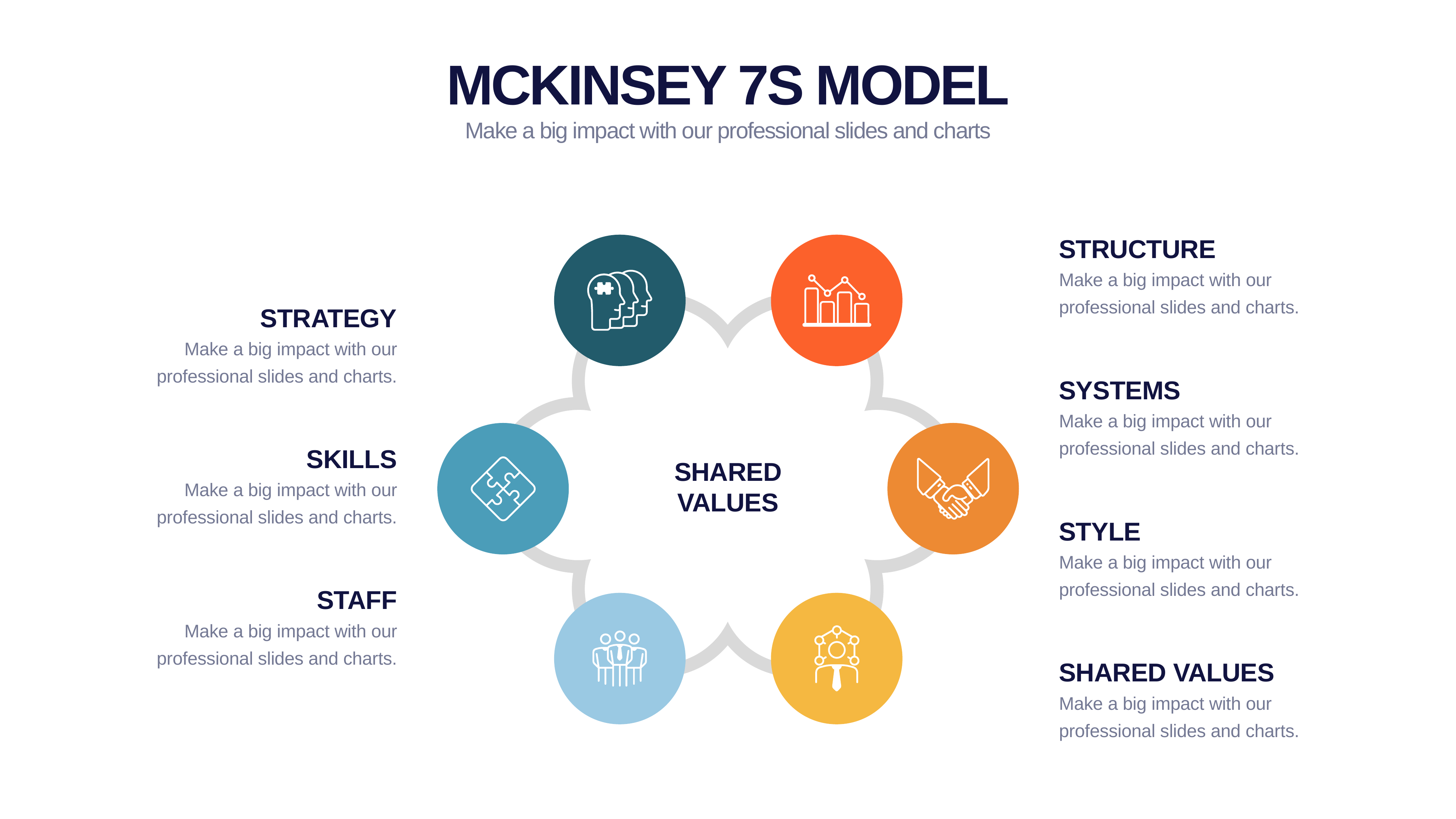

MCKINSEY 7S MODEL
Make a big impact with our professional slides and charts
STRUCTURE

Make a big impact with our professional slides and charts.

STRATEGY
Make a big impact with our professional slides and charts.
SYSTEMS
Make a big impact with our professional slides and charts.

SKILLS
SHARED VALUES

Make a big impact with our professional slides and charts.
STYLE
Make a big impact with our professional slides and charts.
STAFF

Make a big impact with our professional slides and charts.

SHARED VALUES
Make a big impact with our professional slides and charts.